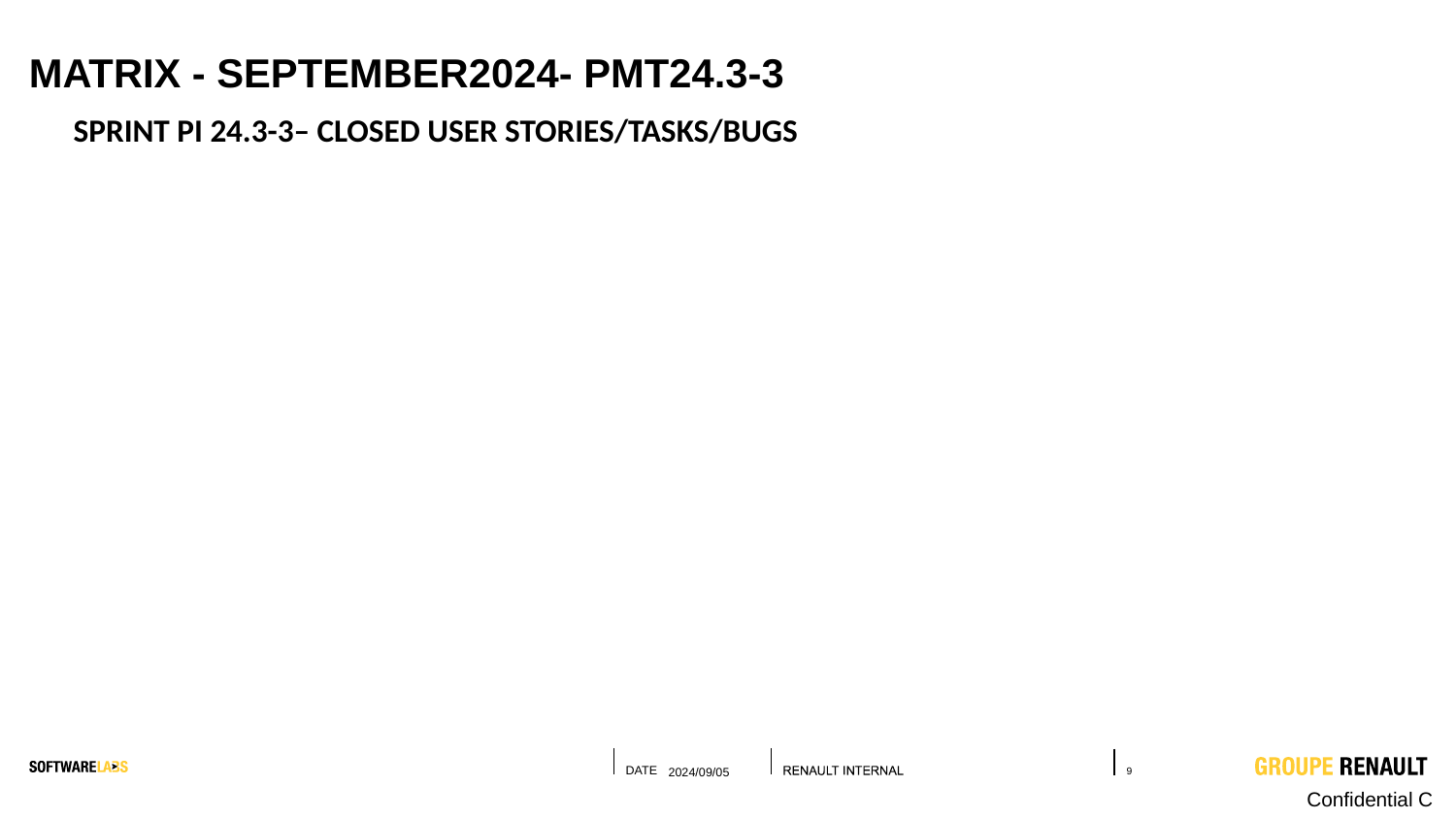

# MATRIX - SEPTEMBER2024- Pmt24.3-3
Sprint PI 24.3-3– closed User Stories/Tasks/Bugs
2024/09/05